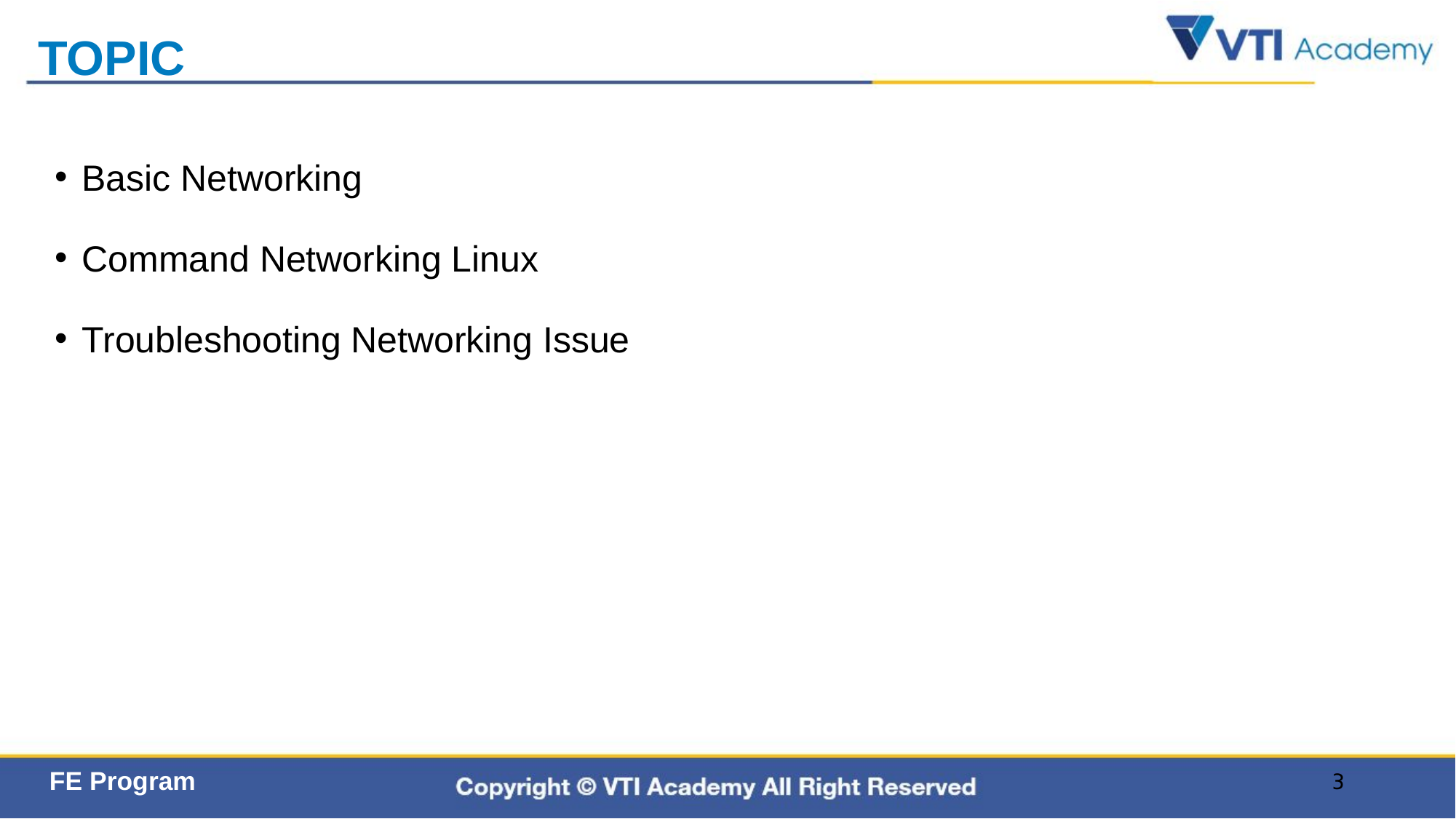

# TOPIC
Basic Networking
Command Networking Linux
Troubleshooting Networking Issue
3